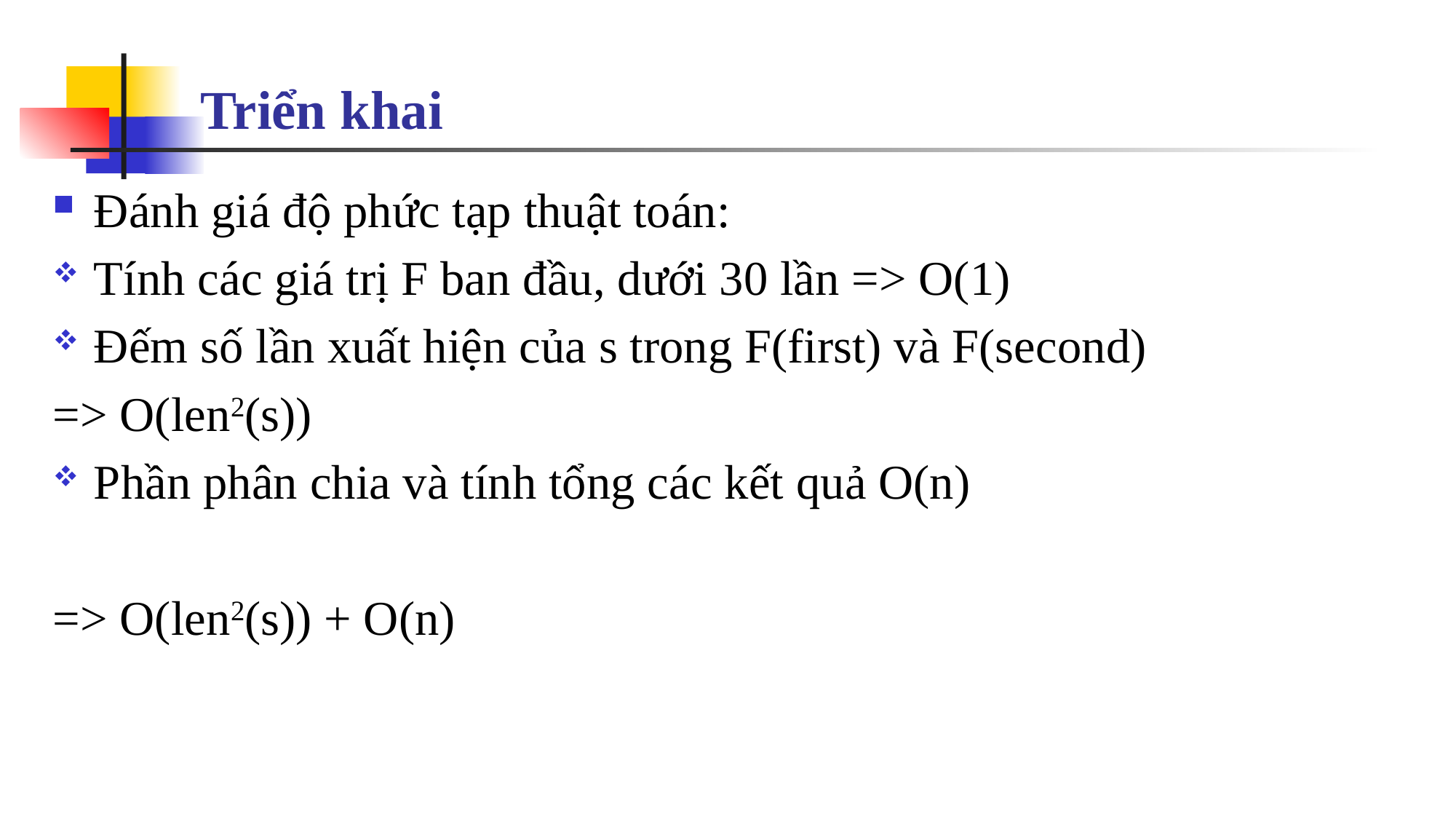

# Triển khai
Đánh giá độ phức tạp thuật toán:
Tính các giá trị F ban đầu, dưới 30 lần => O(1)
Đếm số lần xuất hiện của s trong F(first) và F(second)
=> O(len2(s))
Phần phân chia và tính tổng các kết quả O(n)

=> O(len2(s)) + O(n)